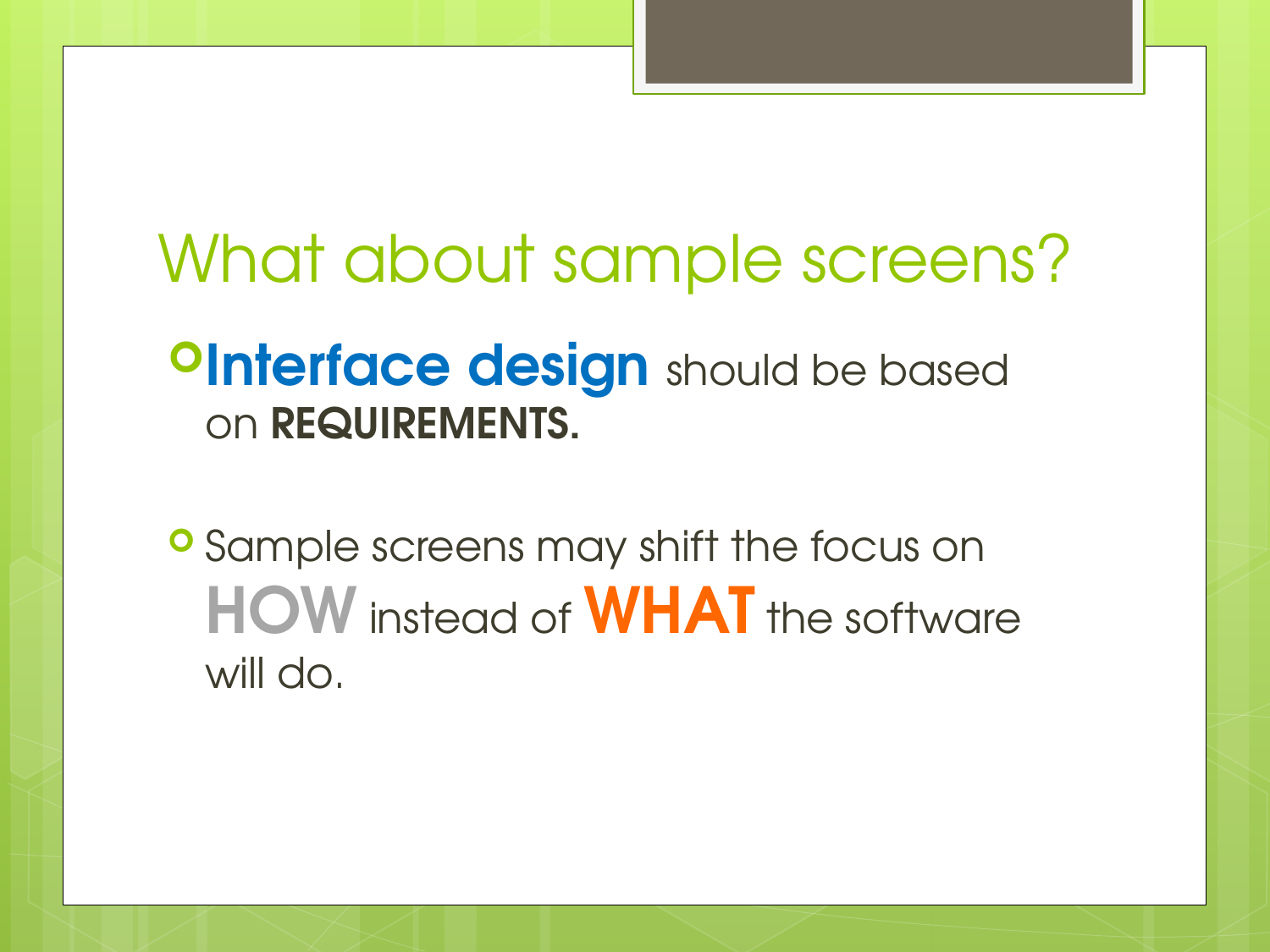

# What about sample screens?
Interface design should be based on REQUIREMENTS.

Sample screens may shift the focus on HOW instead of WHAT the software will do.